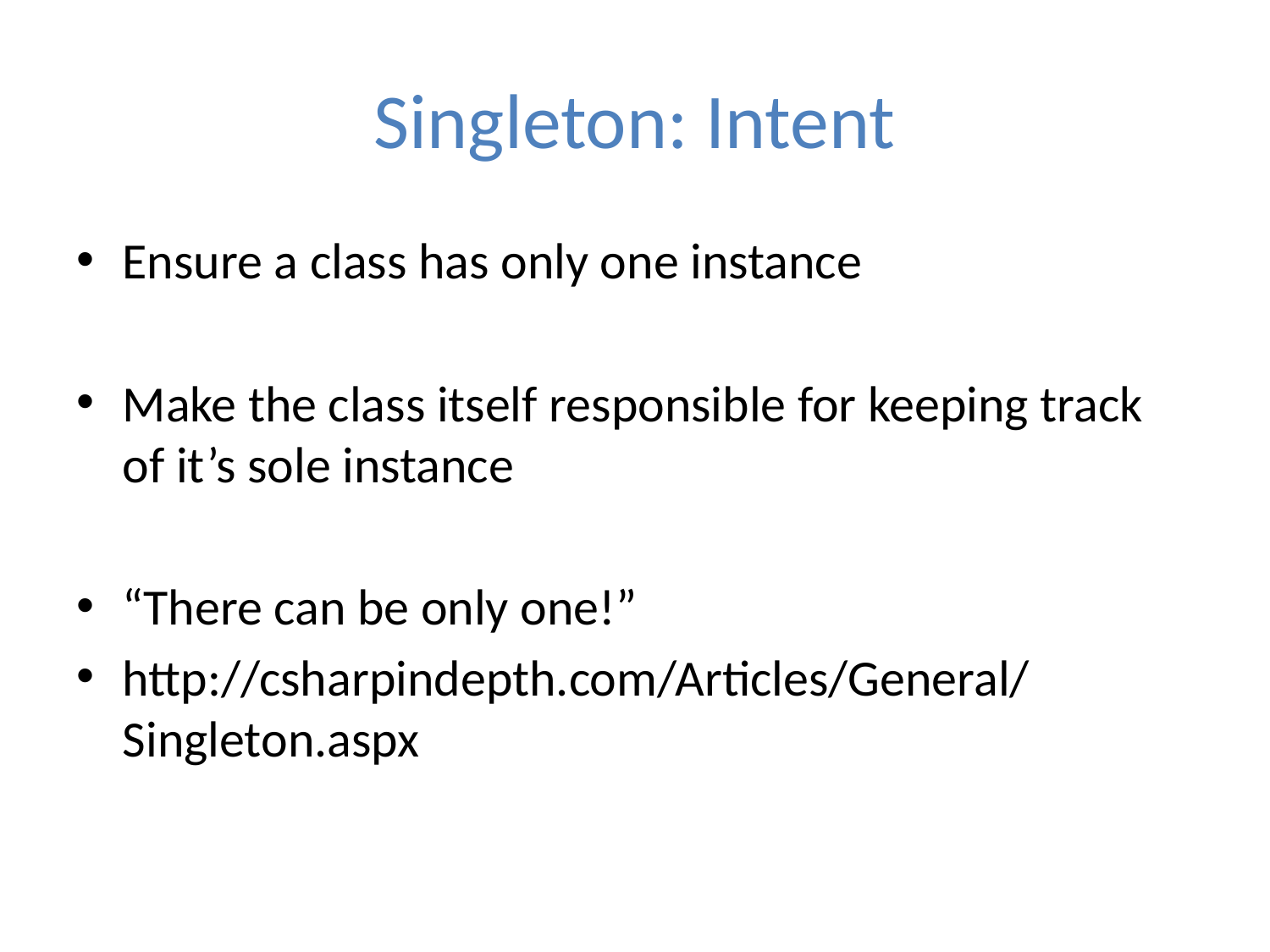

# Singleton: Intent
Ensure a class has only one instance

Make the class itself responsible for keeping track of it’s sole instance

“There can be only one!”
http://csharpindepth.com/Articles/General/Singleton.aspx